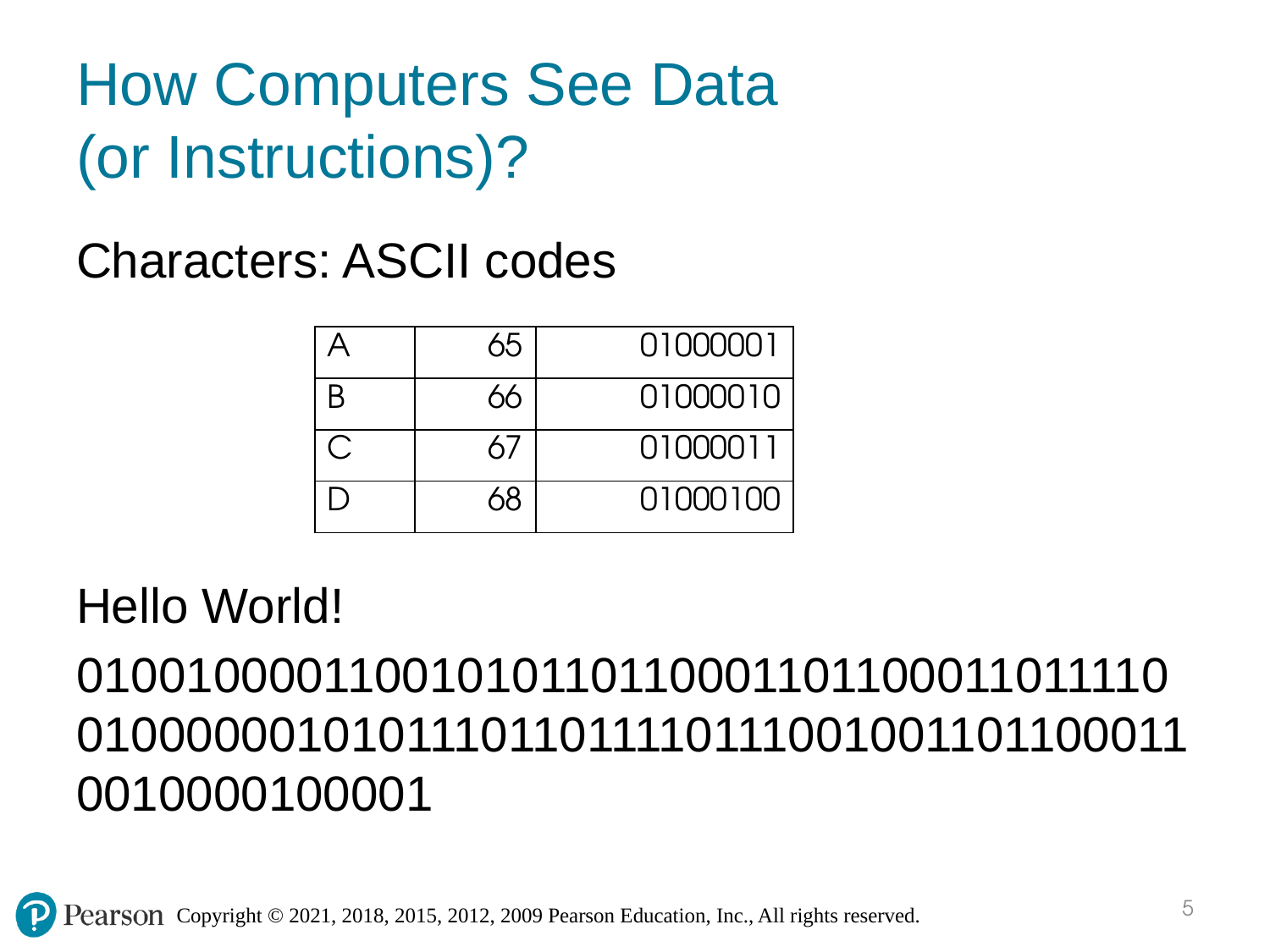

# How Computers See Data (or Instructions)?
Characters: ASCII codes

Hello World!
010010000110010101101100011011000110111100100000010101110110111101110010011011000110010000100001
| A | 65 | 01000001 |
| --- | --- | --- |
| B | 66 | 01000010 |
| C | 67 | 01000011 |
| D | 68 | 01000100 |
5